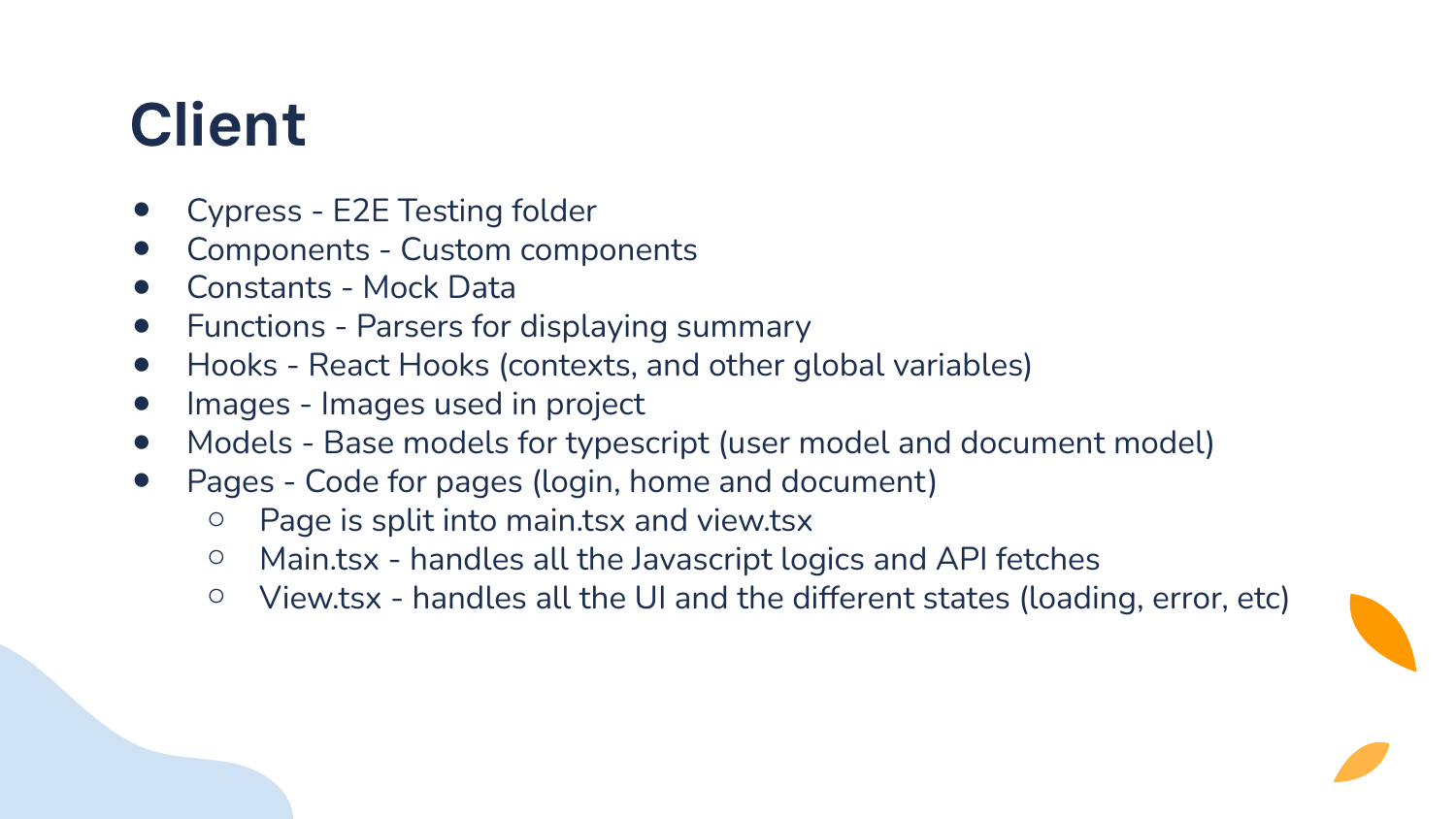

# Client
Cypress - E2E Testing folder
Components - Custom components
Constants - Mock Data
Functions - Parsers for displaying summary
Hooks - React Hooks (contexts, and other global variables)
Images - Images used in project
Models - Base models for typescript (user model and document model)
Pages - Code for pages (login, home and document)
Page is split into main.tsx and view.tsx
Main.tsx - handles all the Javascript logics and API fetches
View.tsx - handles all the UI and the different states (loading, error, etc)